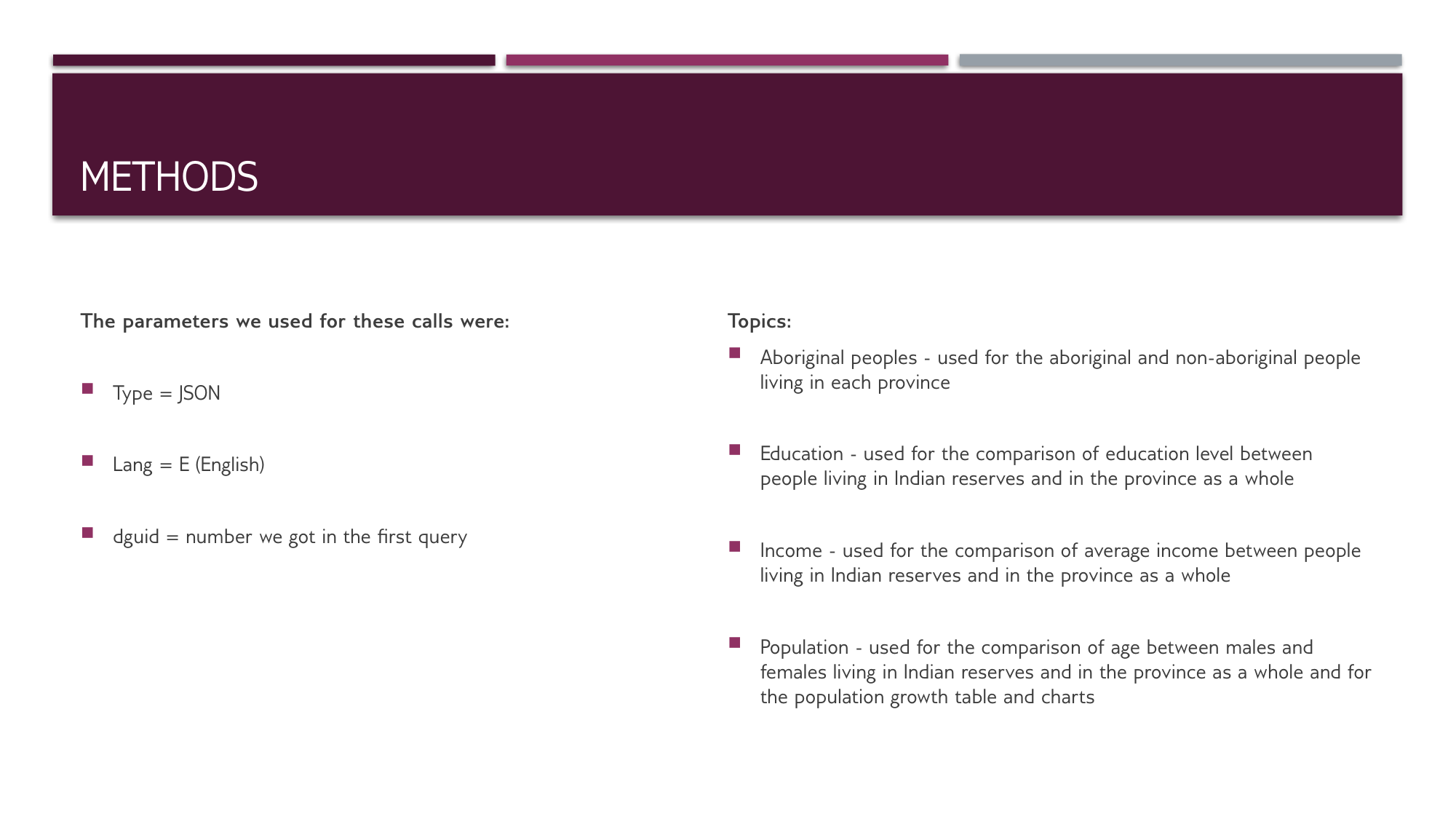

# METHODS
The parameters we used for these calls were:

Type = JSON

Lang = E (English)

dguid = number we got in the first query

Topics:
Aboriginal peoples - used for the aboriginal and non-aboriginal people living in each province

Education - used for the comparison of education level between people living in Indian reserves and in the province as a whole

Income - used for the comparison of average income between people living in Indian reserves and in the province as a whole

Population - used for the comparison of age between males and females living in Indian reserves and in the province as a whole and for the population growth table and charts